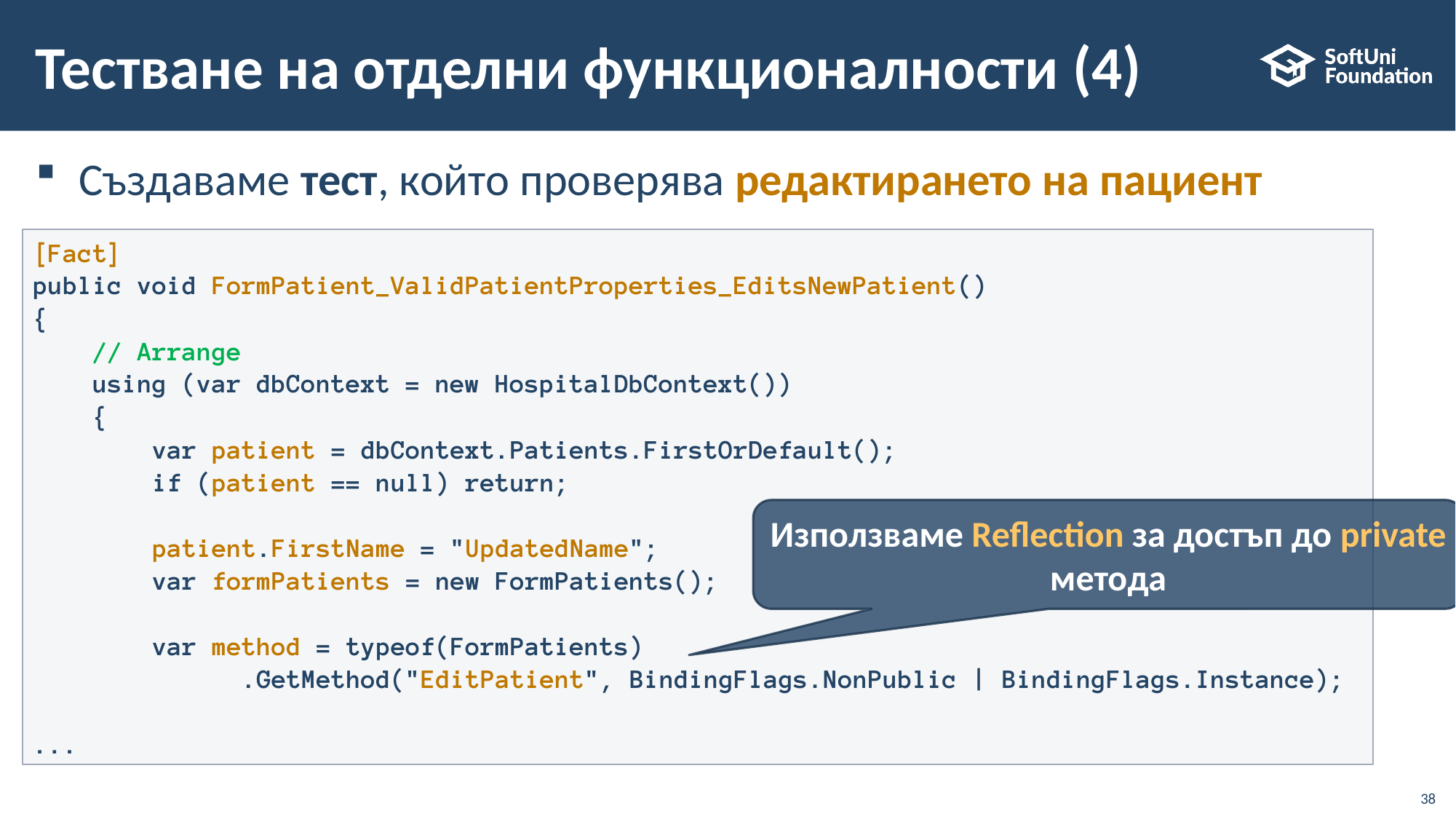

# Тестване на отделни функционалности (4)
Създаваме тест, който проверява редактирането на пациент
[Fact]
public void FormPatient_ValidPatientProperties_EditsNewPatient()
{
    // Arrange
    using (var dbContext = new HospitalDbContext())
    {
        var patient = dbContext.Patients.FirstOrDefault();
        if (patient == null) return;

        patient.FirstName = "UpdatedName";
        var formPatients = new FormPatients();

        var method = typeof(FormPatients)
              .GetMethod("EditPatient", BindingFlags.NonPublic | BindingFlags.Instance);

...
Използваме Reflection за достъп до private метода
38